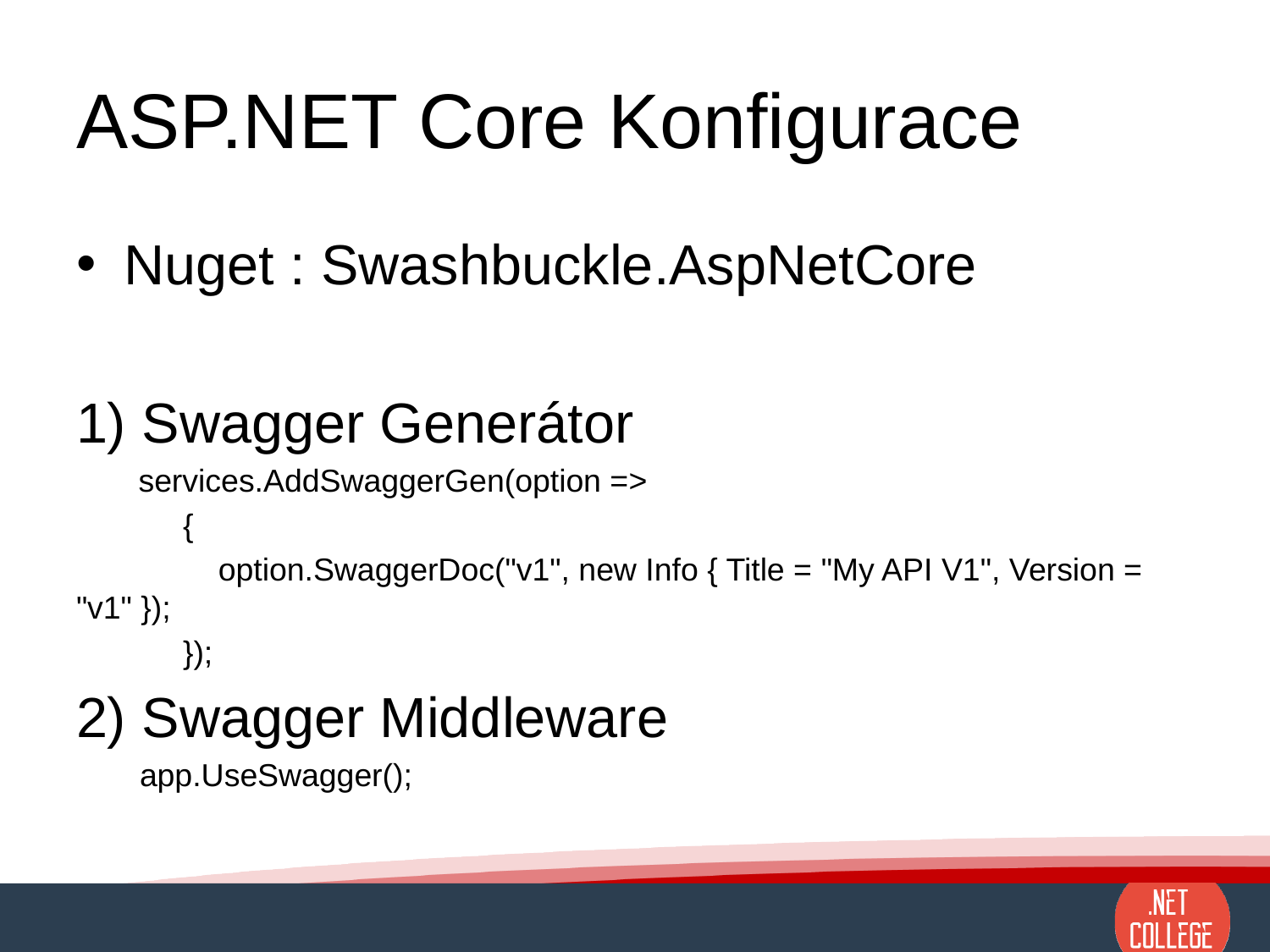

# ASP.NET Core Konfigurace
Nuget : Swashbuckle.AspNetCore

1) Swagger Generátor
       services.AddSwaggerGen(option =>
            {
                option.SwaggerDoc("v1", new Info { Title = "My API V1", Version = "v1" });
            });
2) Swagger Middleware
app.UseSwagger();